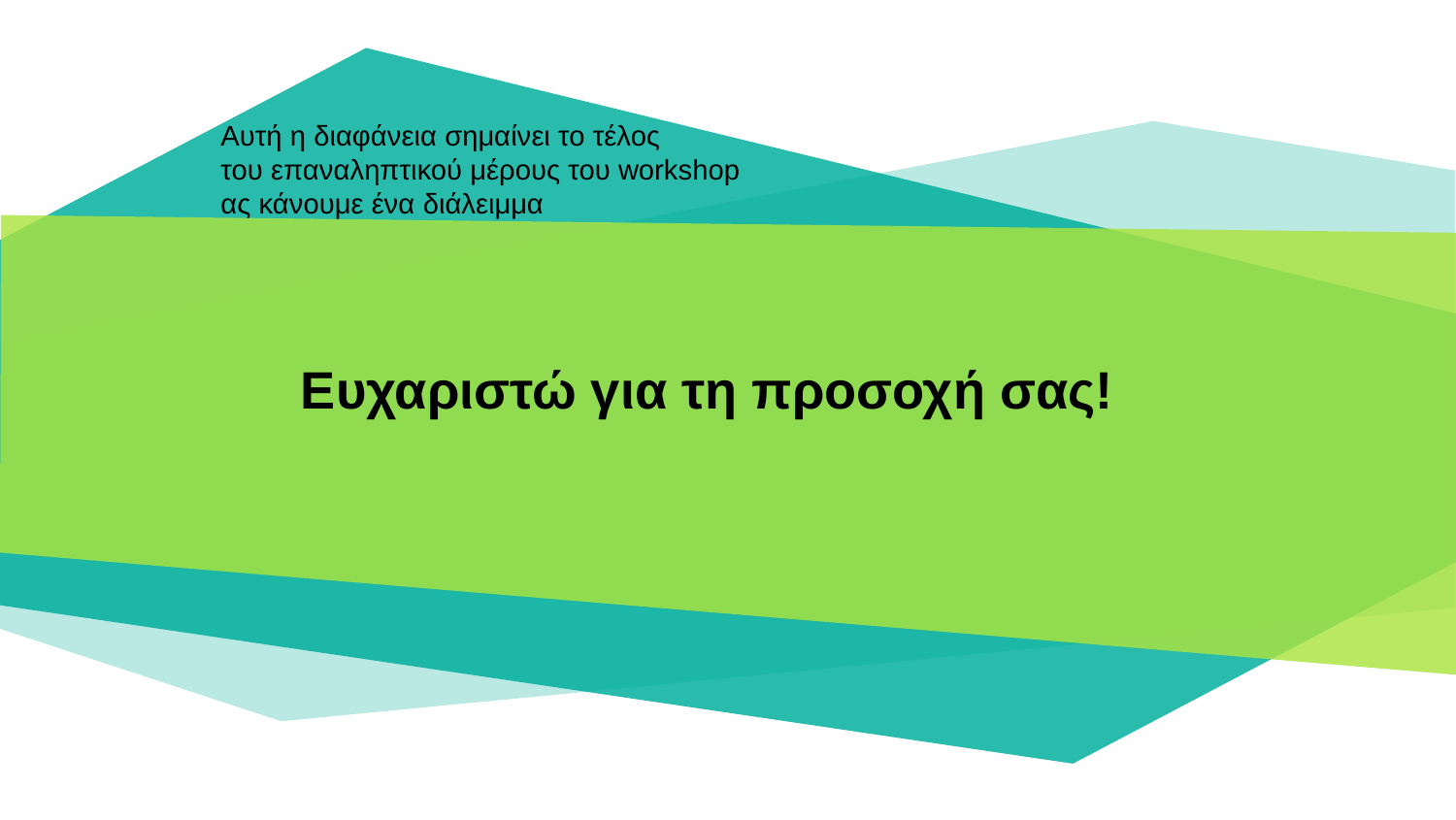

Αυτή η διαφάνεια σημαίνει το τέλος
του επαναληπτικού μέρους του workshop
ας κάνουμε ένα διάλειμμα
Ευχαριστώ για τη προσοχή σας!